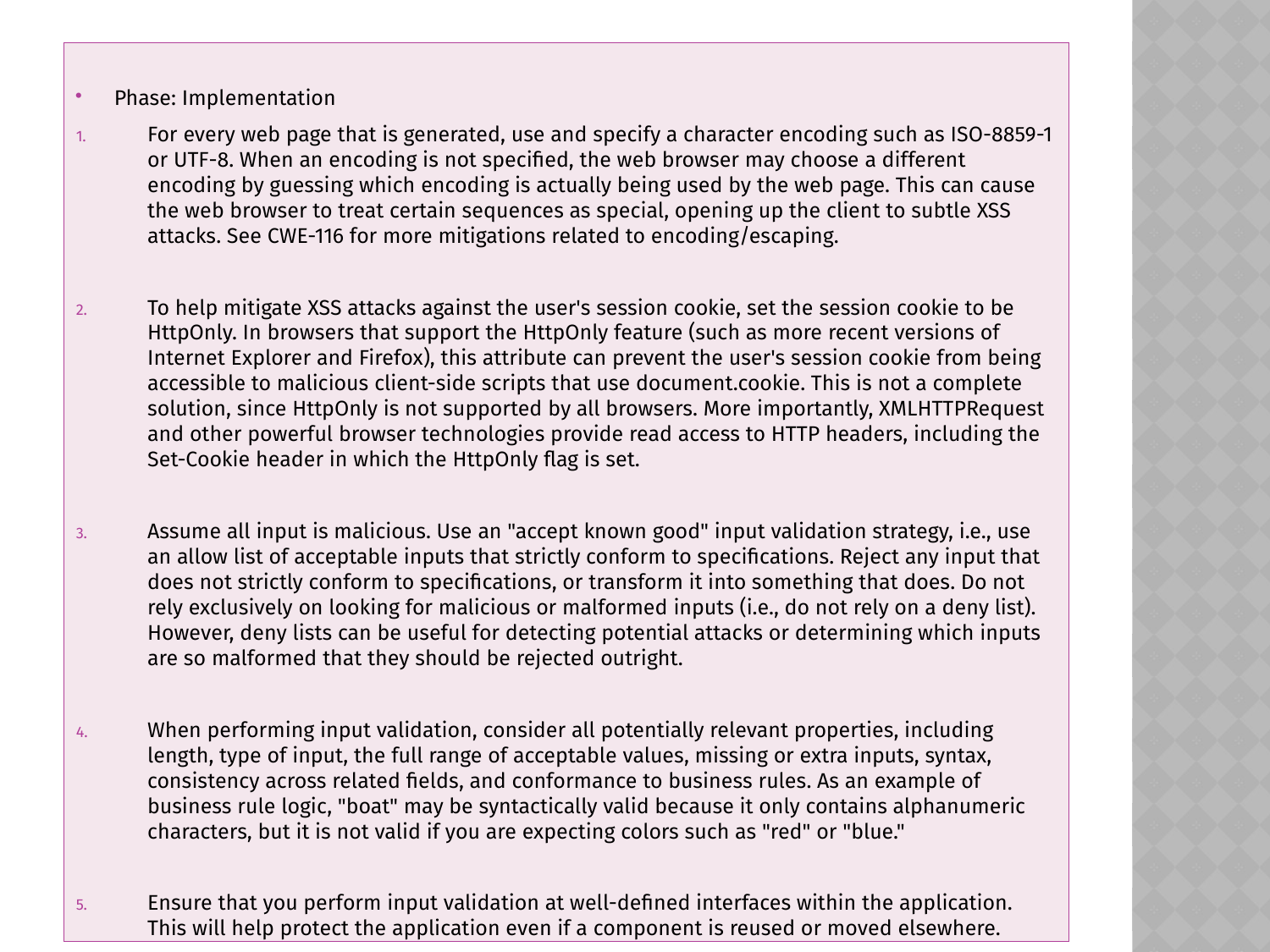

Phase: Implementation
For every web page that is generated, use and specify a character encoding such as ISO-8859-1 or UTF-8. When an encoding is not specified, the web browser may choose a different encoding by guessing which encoding is actually being used by the web page. This can cause the web browser to treat certain sequences as special, opening up the client to subtle XSS attacks. See CWE-116 for more mitigations related to encoding/escaping.

To help mitigate XSS attacks against the user's session cookie, set the session cookie to be HttpOnly. In browsers that support the HttpOnly feature (such as more recent versions of Internet Explorer and Firefox), this attribute can prevent the user's session cookie from being accessible to malicious client-side scripts that use document.cookie. This is not a complete solution, since HttpOnly is not supported by all browsers. More importantly, XMLHTTPRequest and other powerful browser technologies provide read access to HTTP headers, including the Set-Cookie header in which the HttpOnly flag is set.

Assume all input is malicious. Use an "accept known good" input validation strategy, i.e., use an allow list of acceptable inputs that strictly conform to specifications. Reject any input that does not strictly conform to specifications, or transform it into something that does. Do not rely exclusively on looking for malicious or malformed inputs (i.e., do not rely on a deny list). However, deny lists can be useful for detecting potential attacks or determining which inputs are so malformed that they should be rejected outright.

When performing input validation, consider all potentially relevant properties, including length, type of input, the full range of acceptable values, missing or extra inputs, syntax, consistency across related fields, and conformance to business rules. As an example of business rule logic, "boat" may be syntactically valid because it only contains alphanumeric characters, but it is not valid if you are expecting colors such as "red" or "blue."

Ensure that you perform input validation at well-defined interfaces within the application. This will help protect the application even if a component is reused or moved elsewhere.